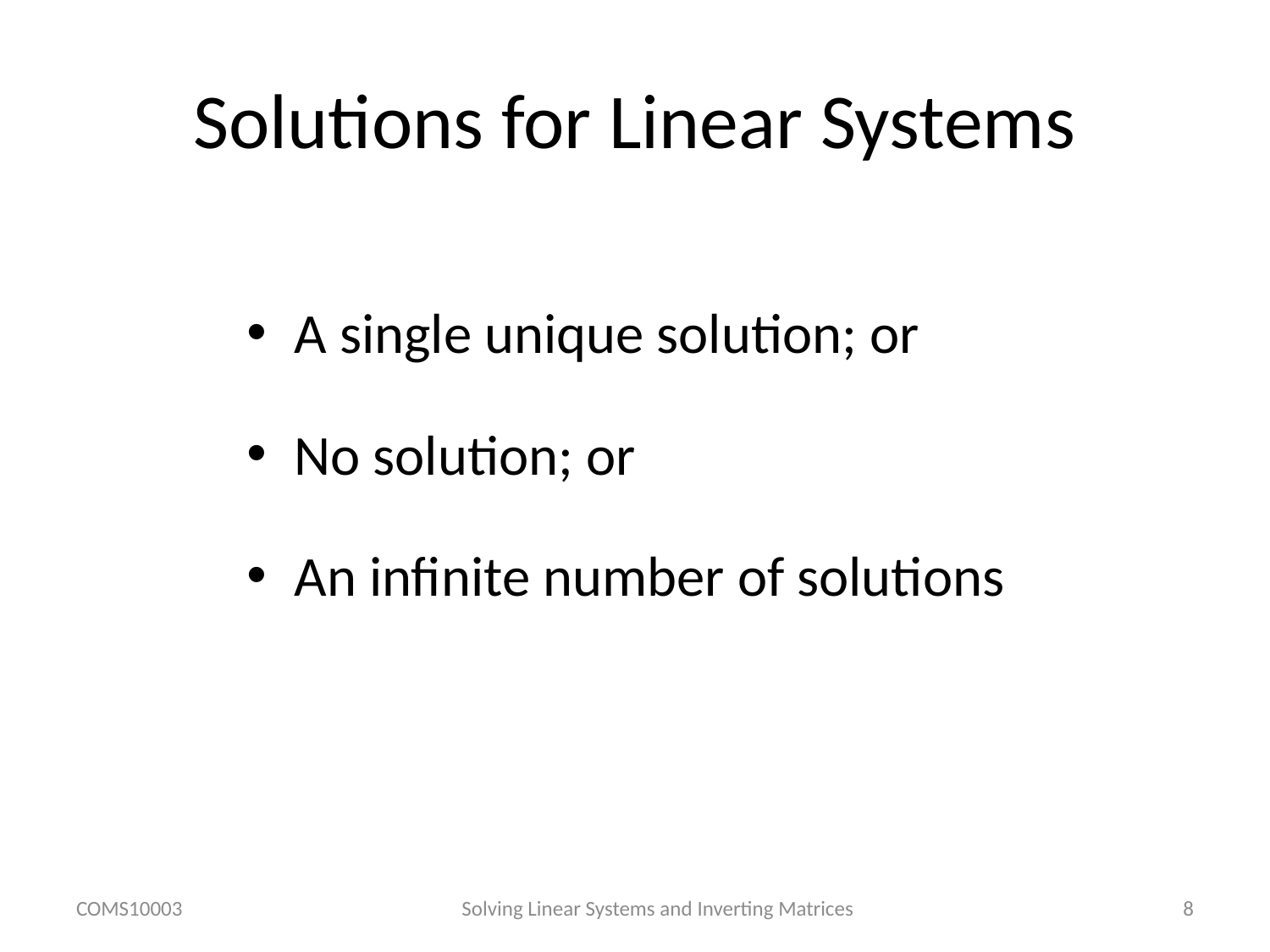

# Solutions for Linear Systems
A single unique solution; or
No solution; or
An infinite number of solutions

COMS10003
Solving Linear Systems and Inverting Matrices
8